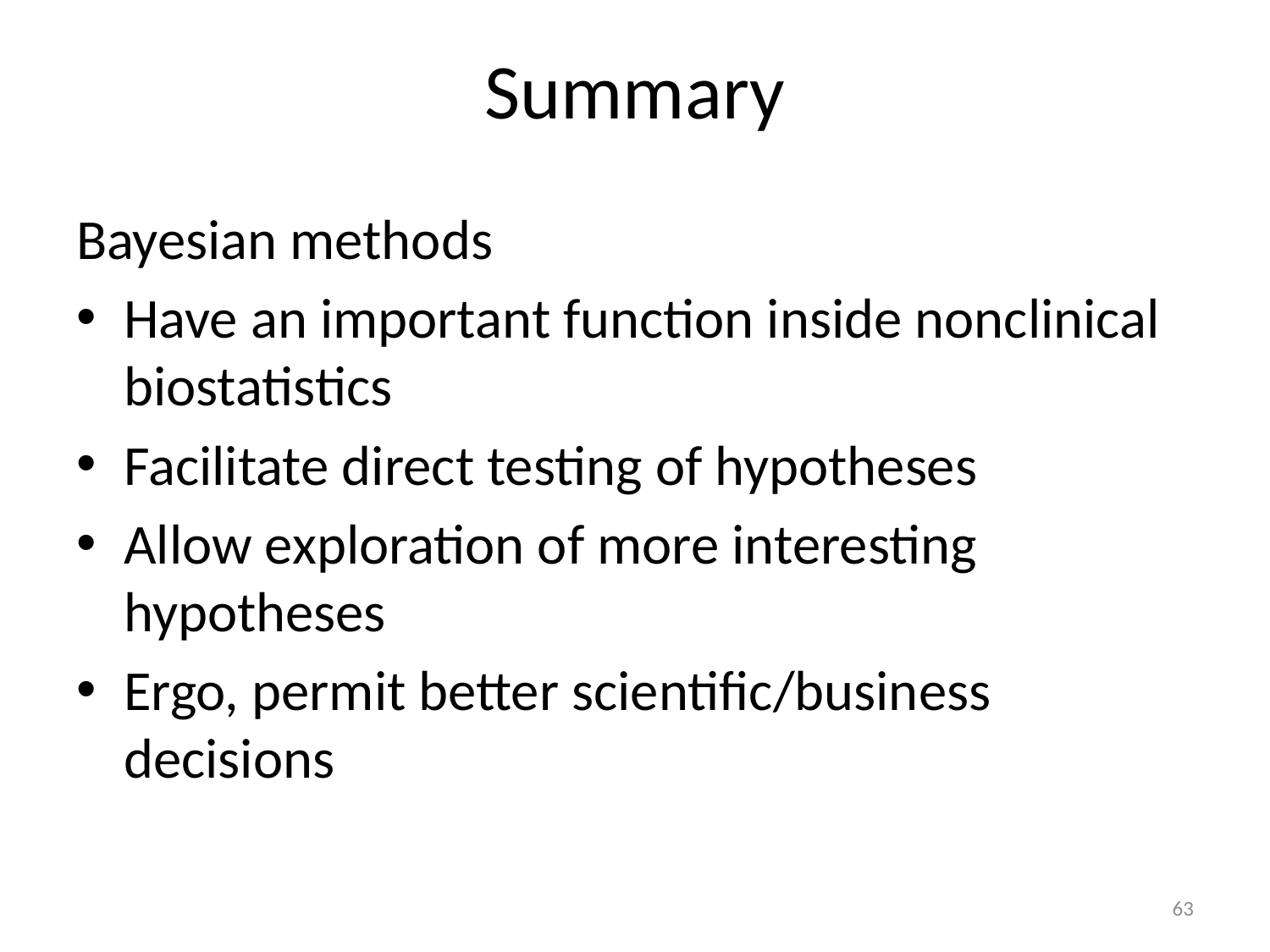

# Summary
Bayesian methods
Have an important function inside nonclinical biostatistics
Facilitate direct testing of hypotheses
Allow exploration of more interesting hypotheses
Ergo, permit better scientific/business decisions
63